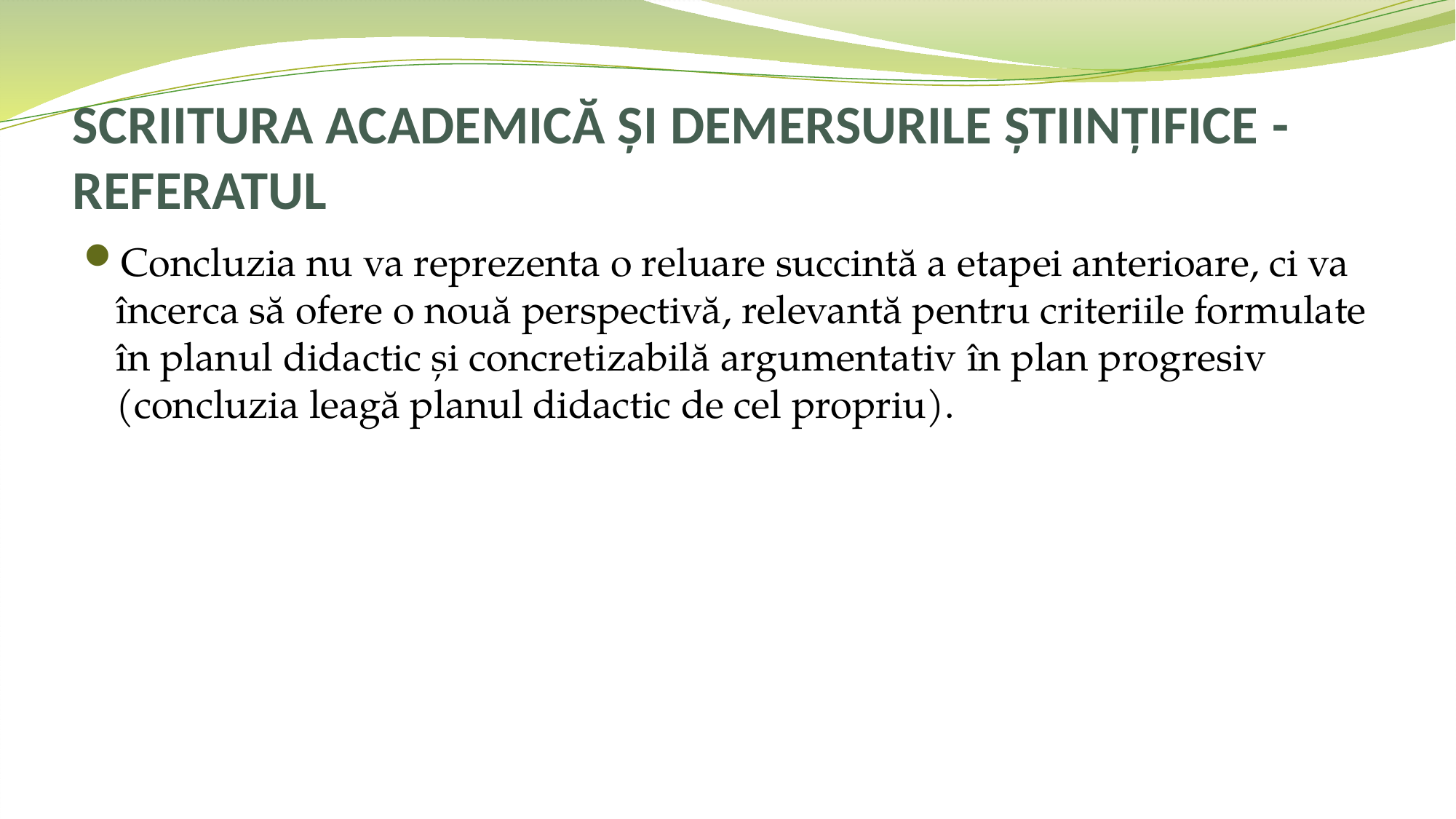

# SCRIITURA ACADEMICĂ ȘI DEMERSURILE ȘTIINȚIFICE - REFERATUL
Concluzia nu va reprezenta o reluare succintă a etapei anterioare, ci va încerca să ofere o nouă perspectivă, relevantă pentru criteriile formulate în planul didactic și concretizabilă argumentativ în plan progresiv (concluzia leagă planul didactic de cel propriu).